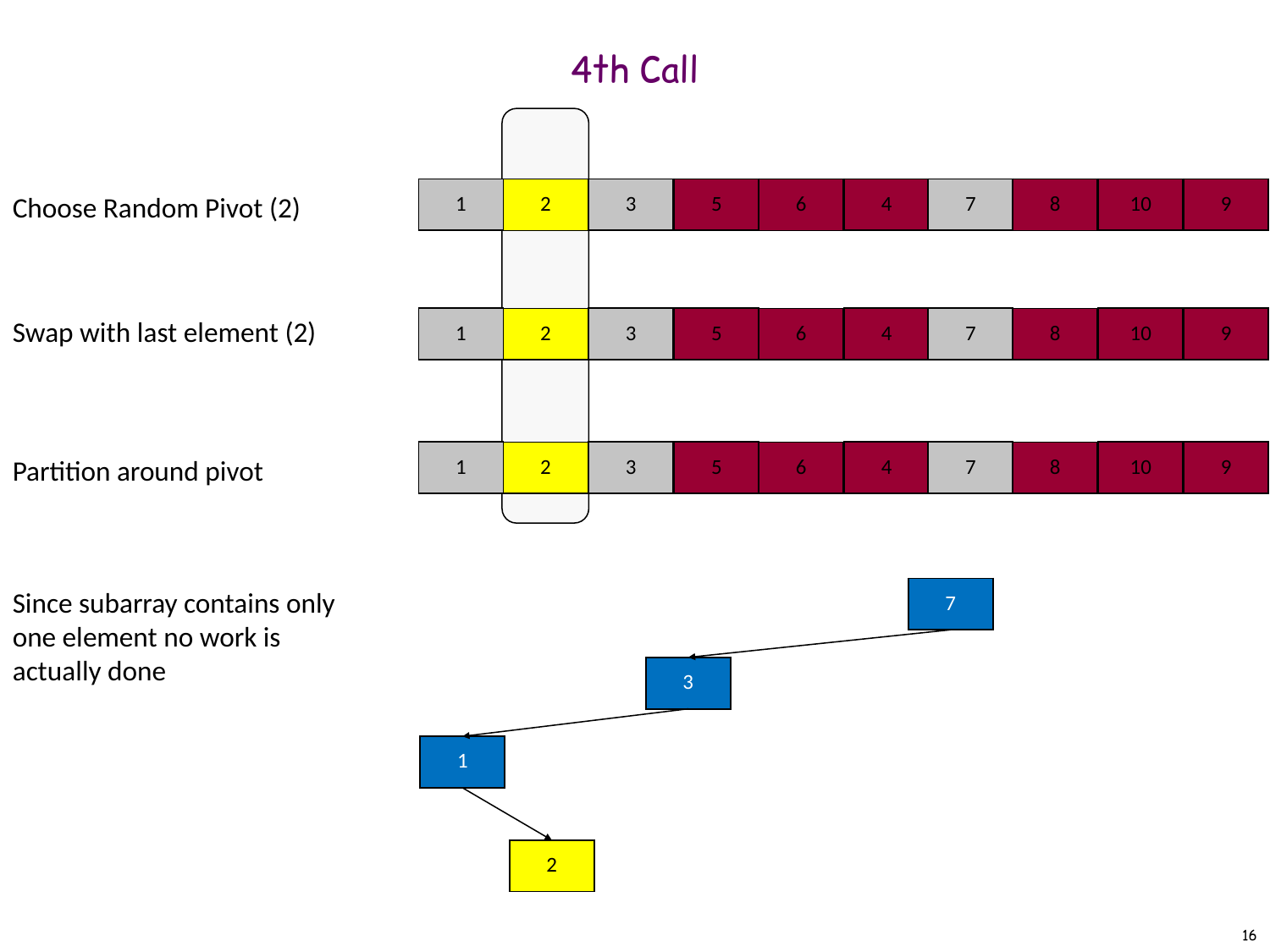

# 4th Call

| 1 |
| --- |
| 3 |
| --- |
| 5 |
| --- |
| 4 |
| --- |
| 7 |
| --- |
| 10 |
| --- |
| 9 |
| --- |
| 2 |
| --- |
| 6 |
| --- |
| 8 |
| --- |
Choose Random Pivot (2)
Swap with last element (2)
| 1 |
| --- |
| 3 |
| --- |
| 5 |
| --- |
| 4 |
| --- |
| 7 |
| --- |
| 10 |
| --- |
| 9 |
| --- |
| 2 |
| --- |
| 6 |
| --- |
| 8 |
| --- |
| 1 |
| --- |
| 3 |
| --- |
| 5 |
| --- |
| 4 |
| --- |
| 7 |
| --- |
| 10 |
| --- |
| 9 |
| --- |
| 2 |
| --- |
| 6 |
| --- |
| 8 |
| --- |
Partition around pivot
| 7 |
| --- |
Since subarray contains only one element no work is actually done
| 3 |
| --- |
| 1 |
| --- |
| 2 |
| --- |
16